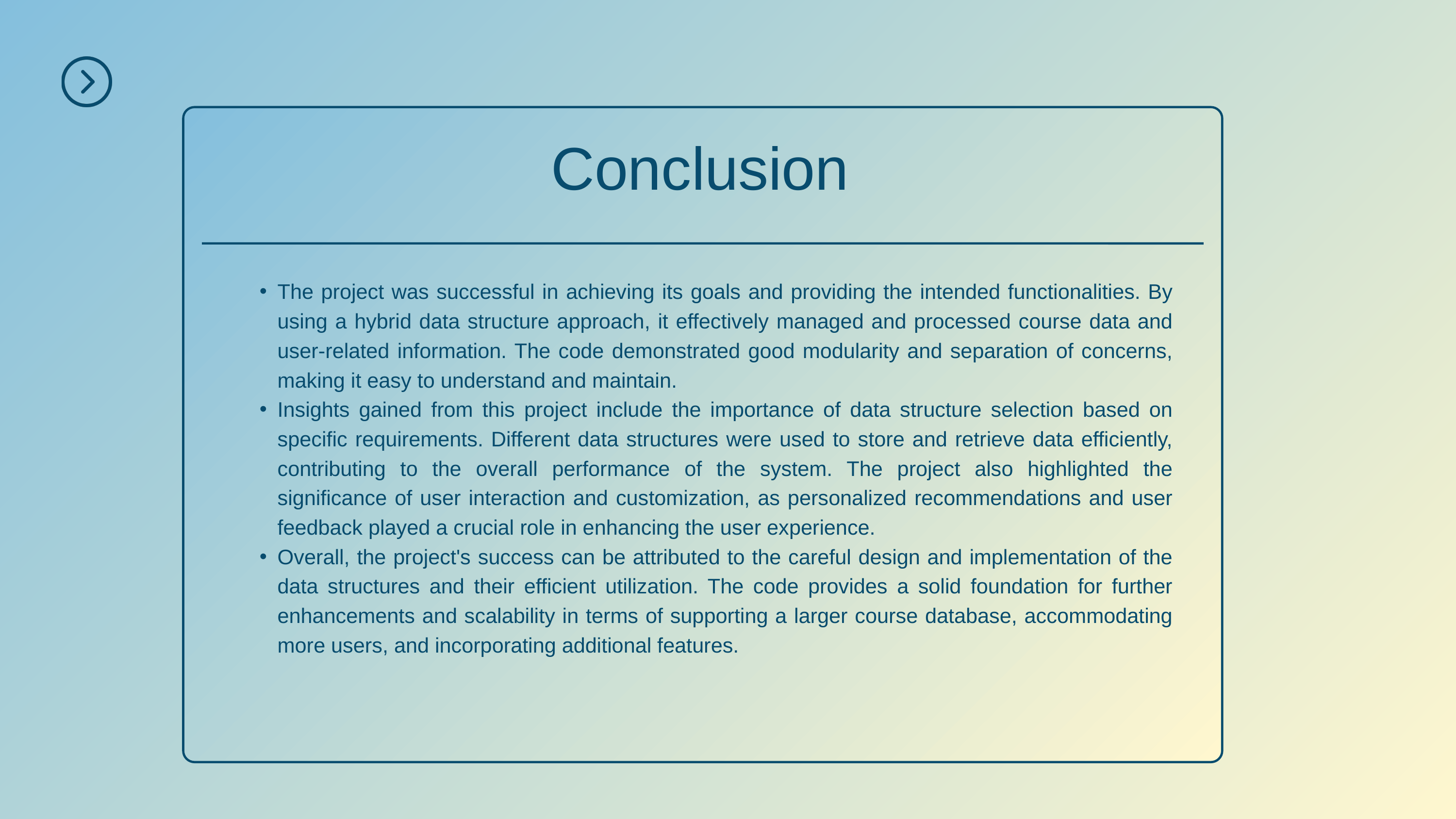

Conclusion

The project was successful in achieving its goals and providing the intended functionalities. By using a hybrid data structure approach, it effectively managed and processed course data and user-related information. The code demonstrated good modularity and separation of concerns, making it easy to understand and maintain.
Insights gained from this project include the importance of data structure selection based on specific requirements. Different data structures were used to store and retrieve data efficiently, contributing to the overall performance of the system. The project also highlighted the significance of user interaction and customization, as personalized recommendations and user feedback played a crucial role in enhancing the user experience.
Overall, the project's success can be attributed to the careful design and implementation of the data structures and their efficient utilization. The code provides a solid foundation for further enhancements and scalability in terms of supporting a larger course database, accommodating more users, and incorporating additional features.